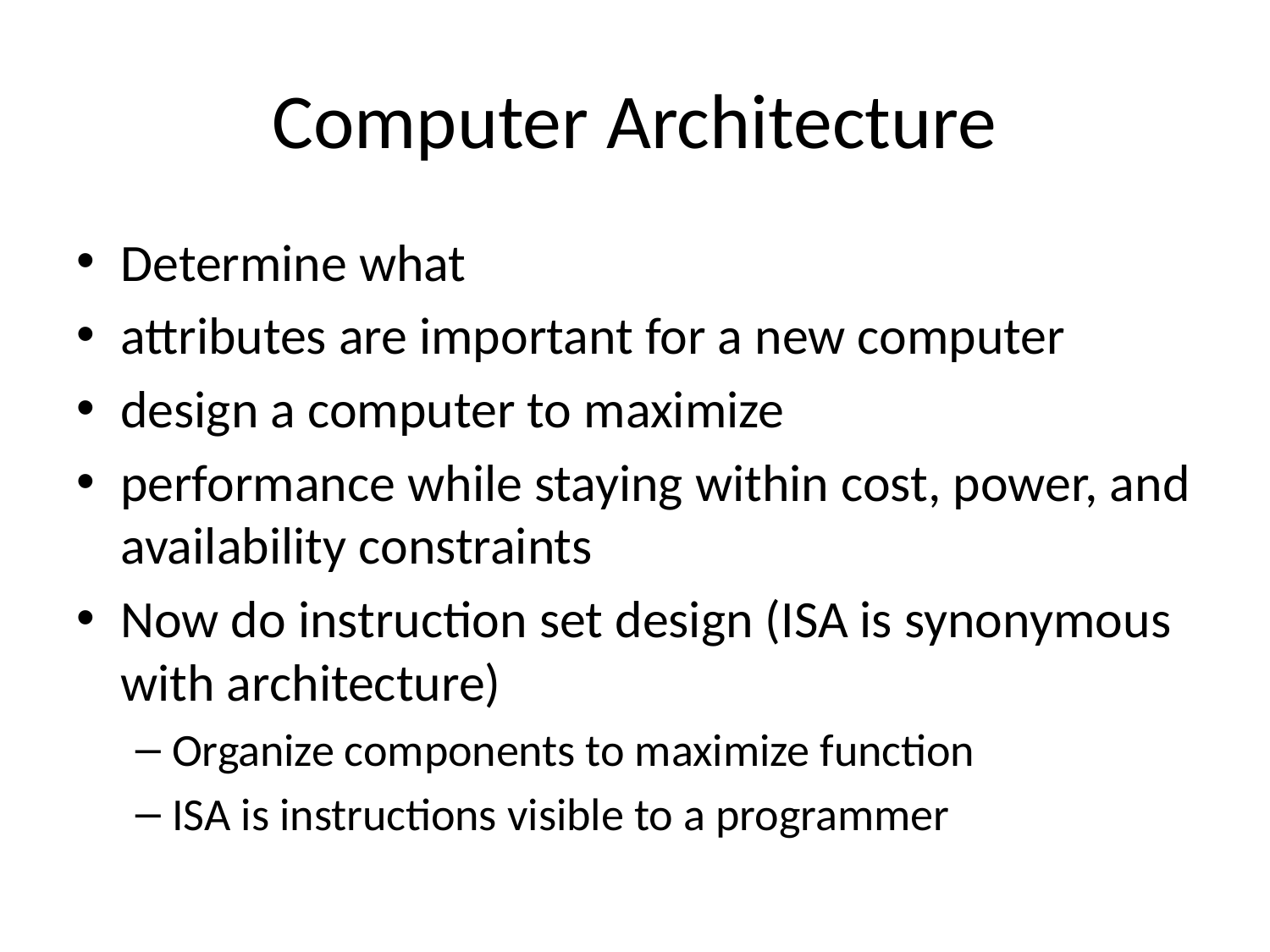

# Computer Architecture
Determine what
attributes are important for a new computer
design a computer to maximize
performance while staying within cost, power, and availability constraints
Now do instruction set design (ISA is synonymous with architecture)
Organize components to maximize function
ISA is instructions visible to a programmer